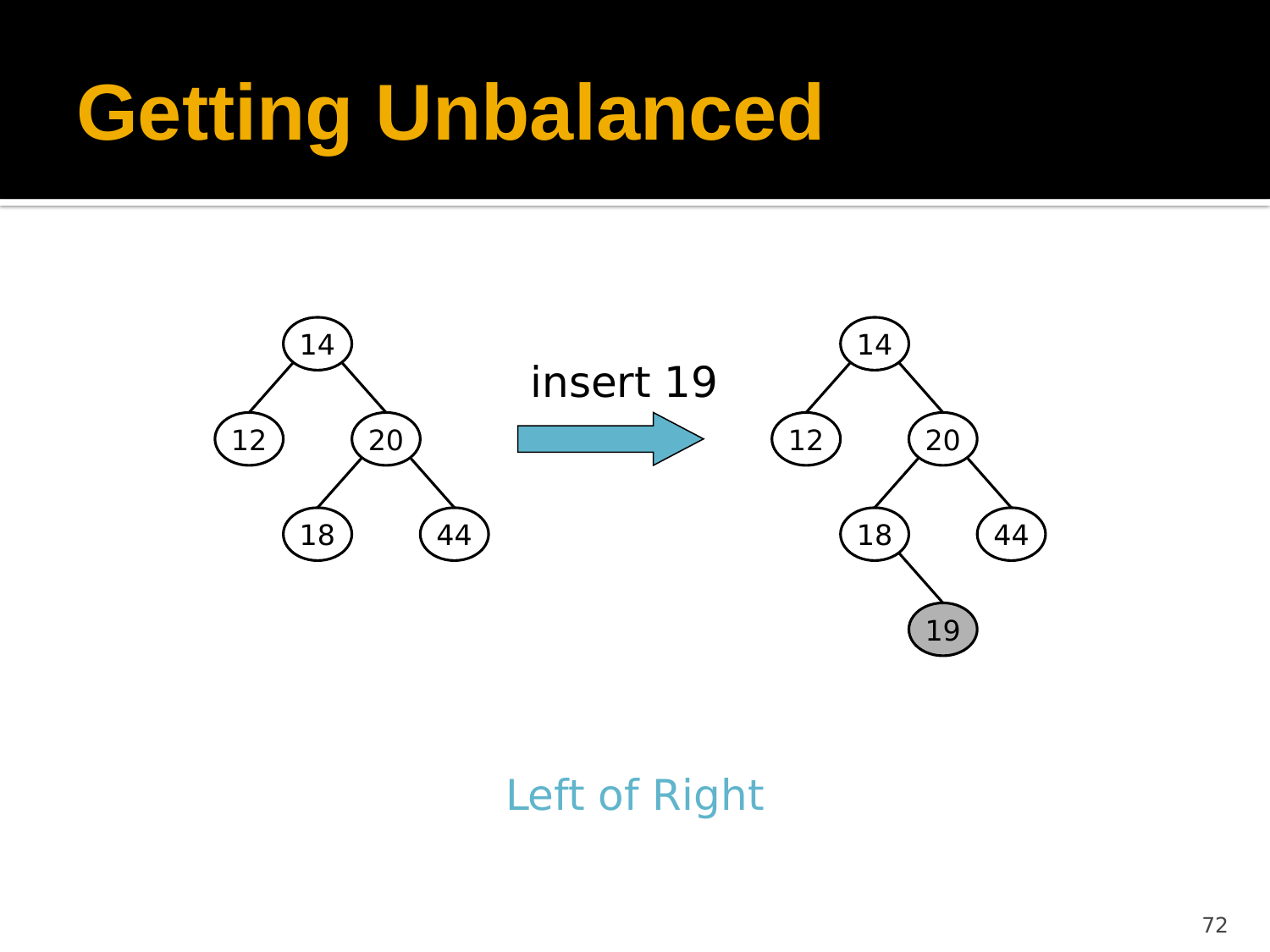

# Getting Unbalanced
14
14
insert 19
12
20

12
20
18
44
18
44
19
Left of Right
72